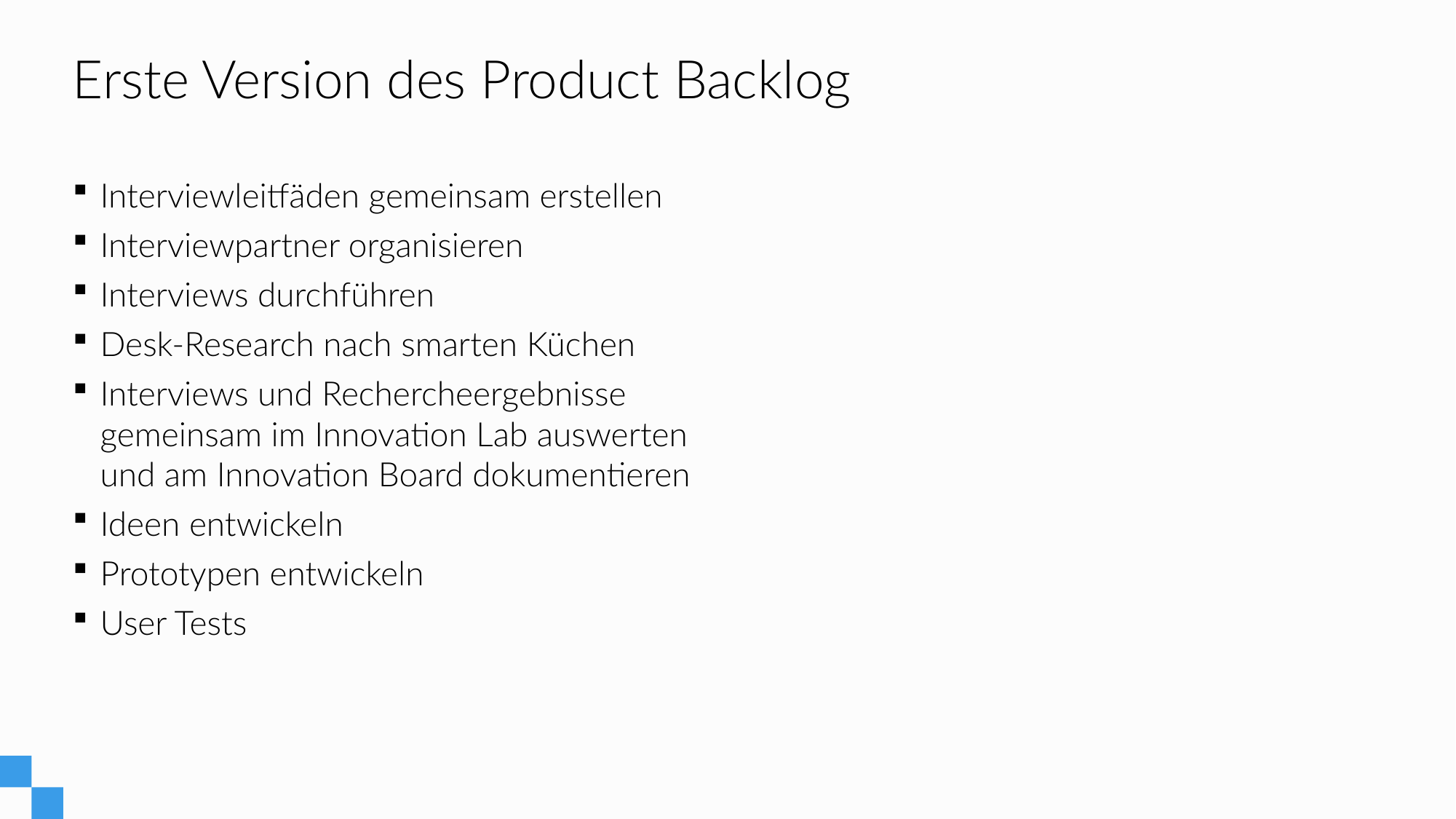

# Erste Version des Product Backlog
Interviewleitfäden gemeinsam erstellen
Interviewpartner organisieren
Interviews durchführen
Desk-Research nach smarten Küchen
Interviews und Rechercheergebnisse gemeinsam im Innovation Lab auswerten und am Innovation Board dokumentieren
Ideen entwickeln
Prototypen entwickeln
User Tests